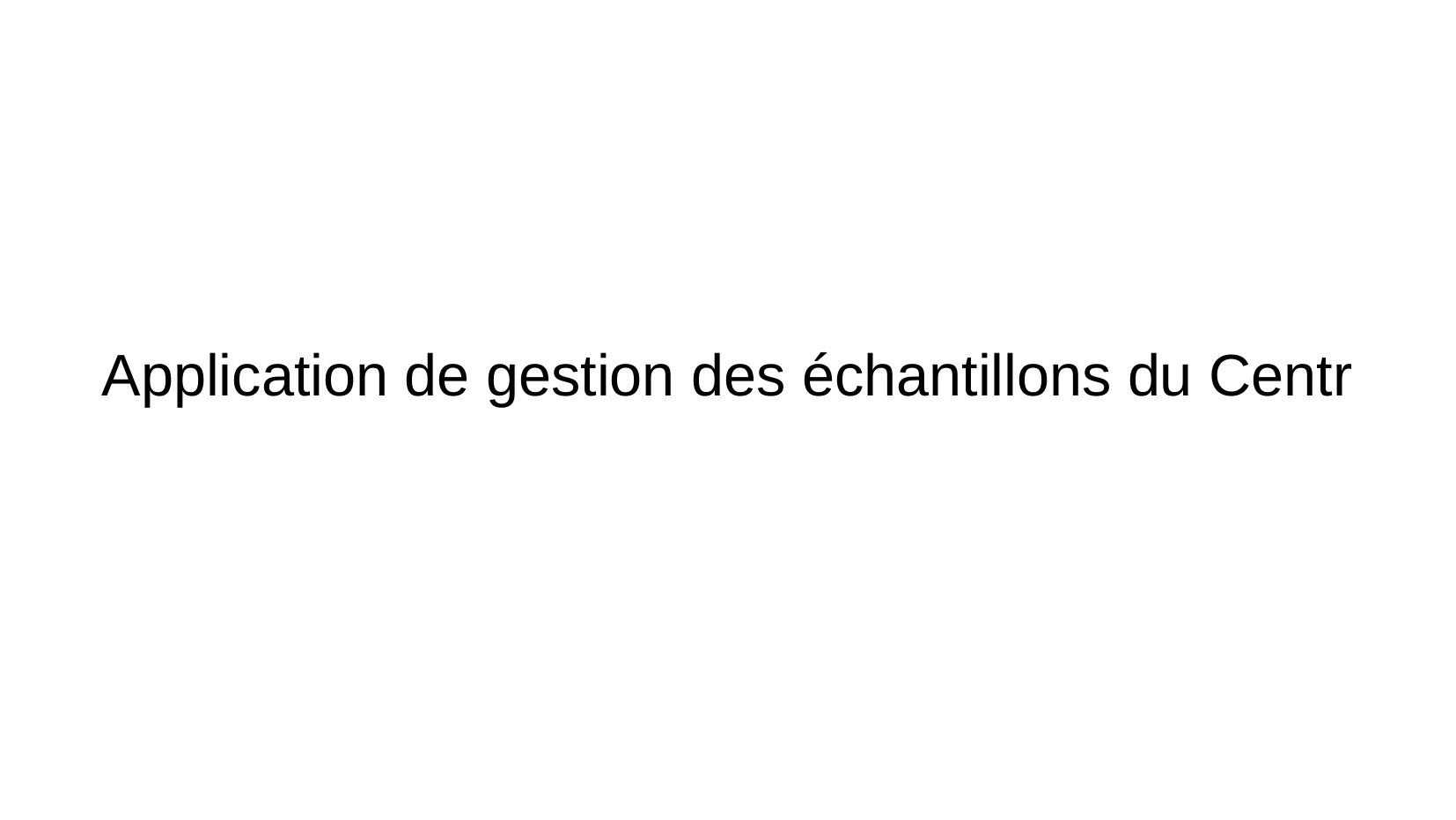

Application de gestion des échantillons du Centr